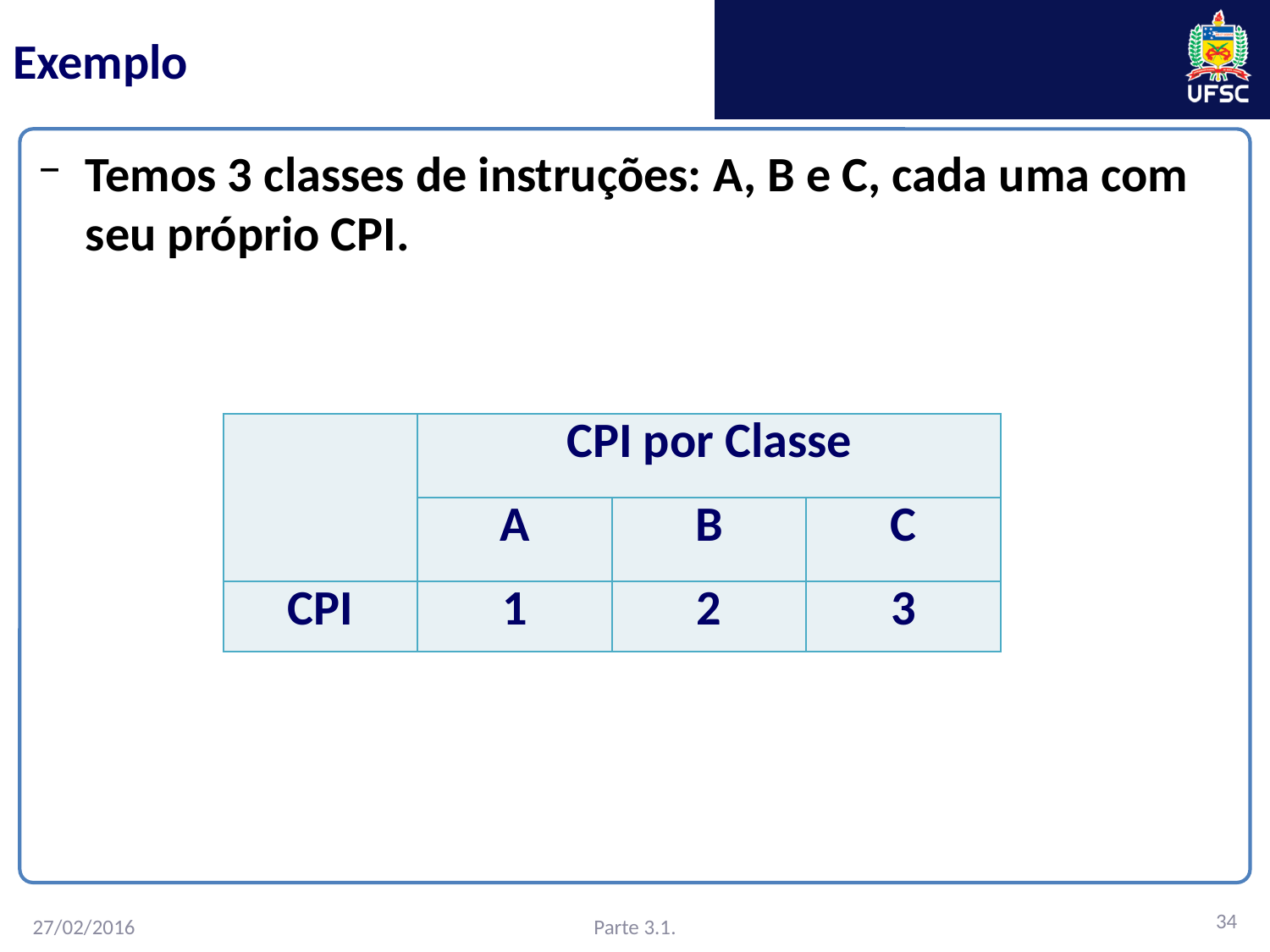

# Exemplo
Temos 3 classes de instruções: A, B e C, cada uma com seu próprio CPI.

|  | CPI por Classe |  |  |
| --- | --- | --- | --- |
|  | A | B | C |
| CPI | 1 | 2 | 3 |
34
Parte 3.1.
27/02/2016